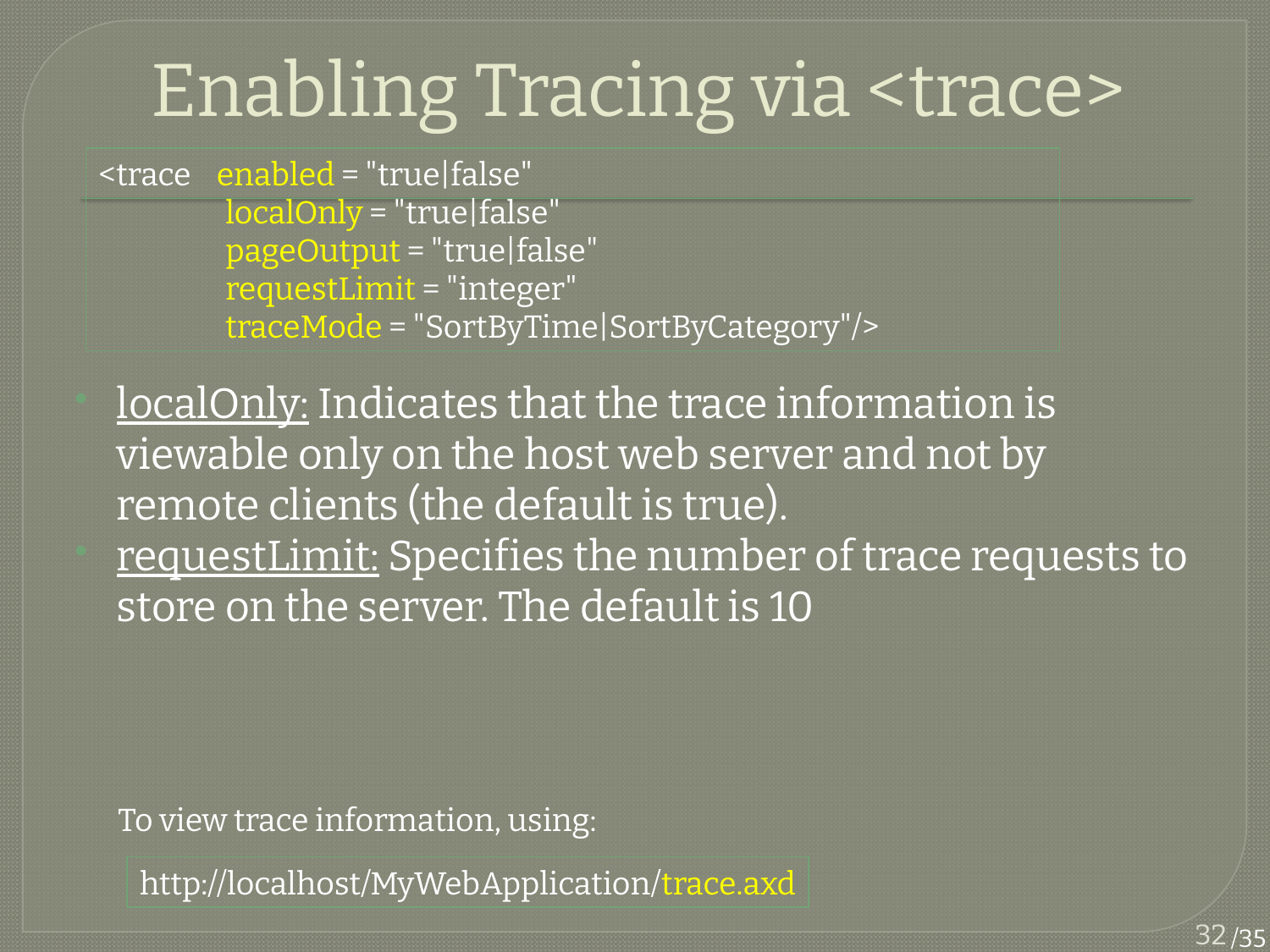

# Enabling Tracing via <trace>
<trace    enabled = "true|false"
localOnly = "true|false"
pageOutput = "true|false"
requestLimit = "integer"
traceMode = "SortByTime|SortByCategory"/>
localOnly: Indicates that the trace information is viewable only on the host web server and not by remote clients (the default is true).
requestLimit: Specifies the number of trace requests to store on the server. The default is 10

To view trace information, using:
http://localhost/MyWebApplication/trace.axd
32